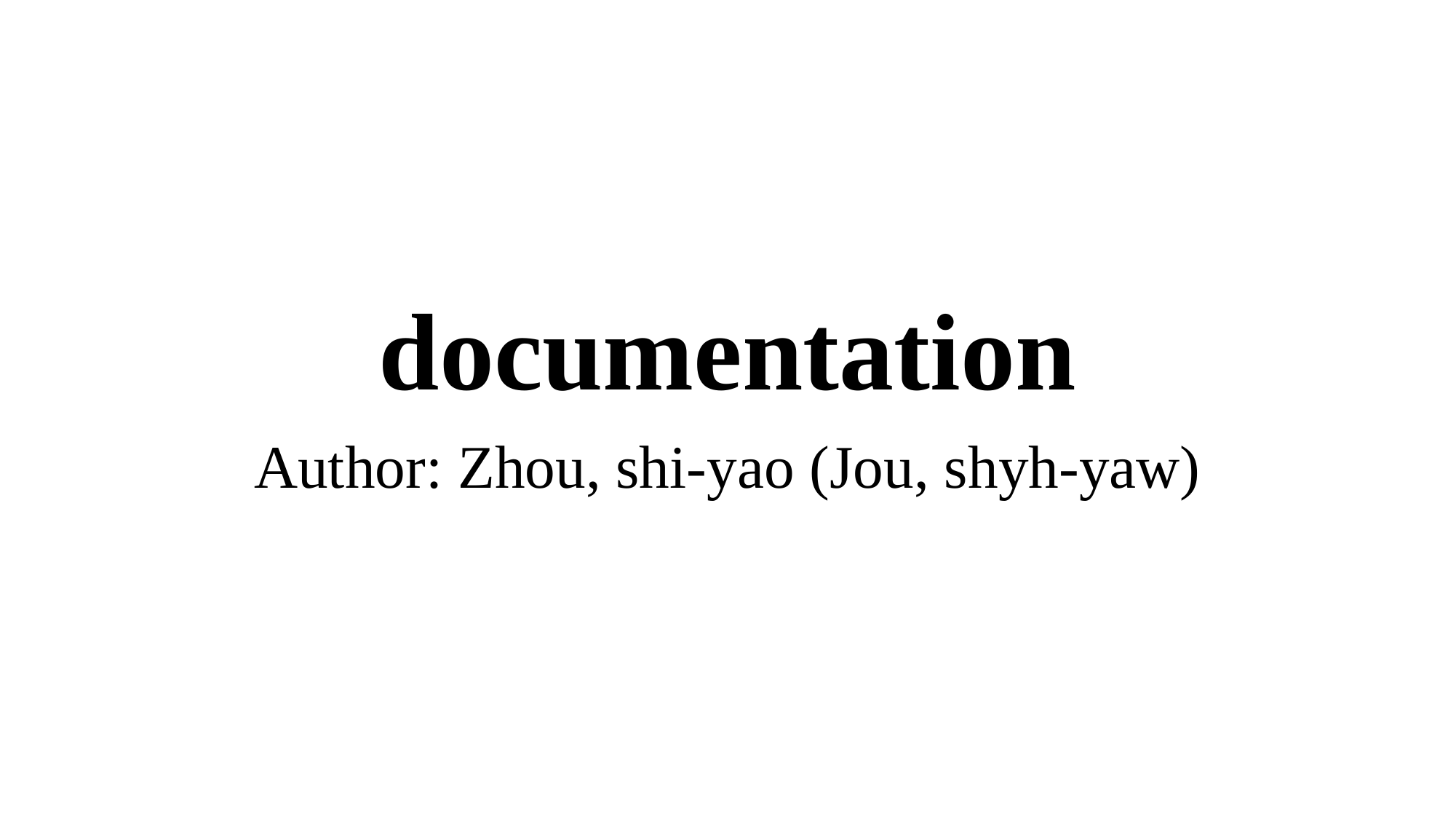

# documentation
Author: Zhou, shi-yao (Jou, shyh-yaw)